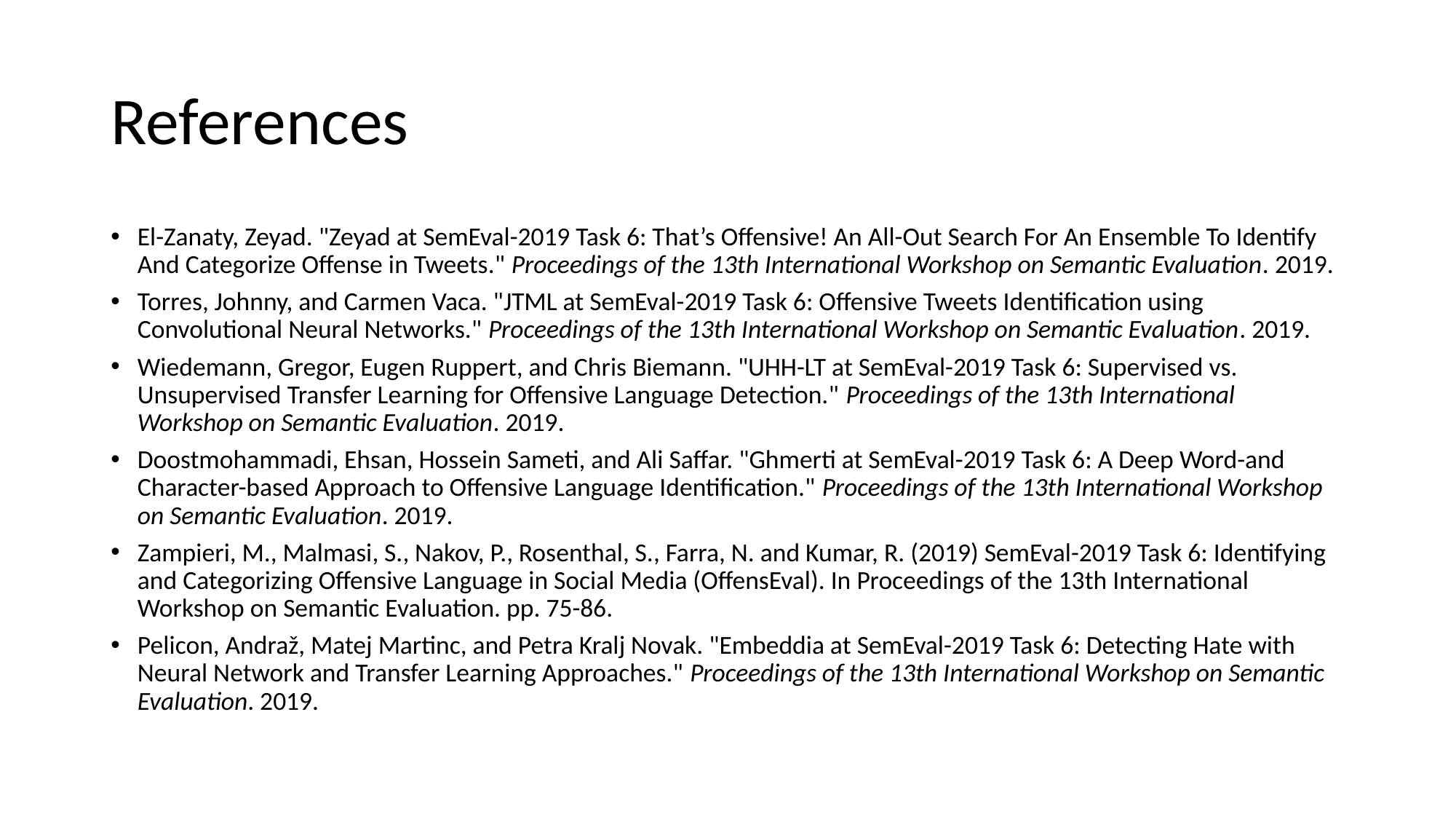

# References
El-Zanaty, Zeyad. "Zeyad at SemEval-2019 Task 6: That’s Offensive! An All-Out Search For An Ensemble To Identify And Categorize Offense in Tweets." Proceedings of the 13th International Workshop on Semantic Evaluation. 2019.
Torres, Johnny, and Carmen Vaca. "JTML at SemEval-2019 Task 6: Offensive Tweets Identification using Convolutional Neural Networks." Proceedings of the 13th International Workshop on Semantic Evaluation. 2019.
Wiedemann, Gregor, Eugen Ruppert, and Chris Biemann. "UHH-LT at SemEval-2019 Task 6: Supervised vs. Unsupervised Transfer Learning for Offensive Language Detection." Proceedings of the 13th International Workshop on Semantic Evaluation. 2019.
Doostmohammadi, Ehsan, Hossein Sameti, and Ali Saffar. "Ghmerti at SemEval-2019 Task 6: A Deep Word-and Character-based Approach to Offensive Language Identification." Proceedings of the 13th International Workshop on Semantic Evaluation. 2019.
Zampieri, M., Malmasi, S., Nakov, P., Rosenthal, S., Farra, N. and Kumar, R. (2019) SemEval-2019 Task 6: Identifying and Categorizing Offensive Language in Social Media (OffensEval). In Proceedings of the 13th International Workshop on Semantic Evaluation. pp. 75-86.
Pelicon, Andraž, Matej Martinc, and Petra Kralj Novak. "Embeddia at SemEval-2019 Task 6: Detecting Hate with Neural Network and Transfer Learning Approaches." Proceedings of the 13th International Workshop on Semantic Evaluation. 2019.